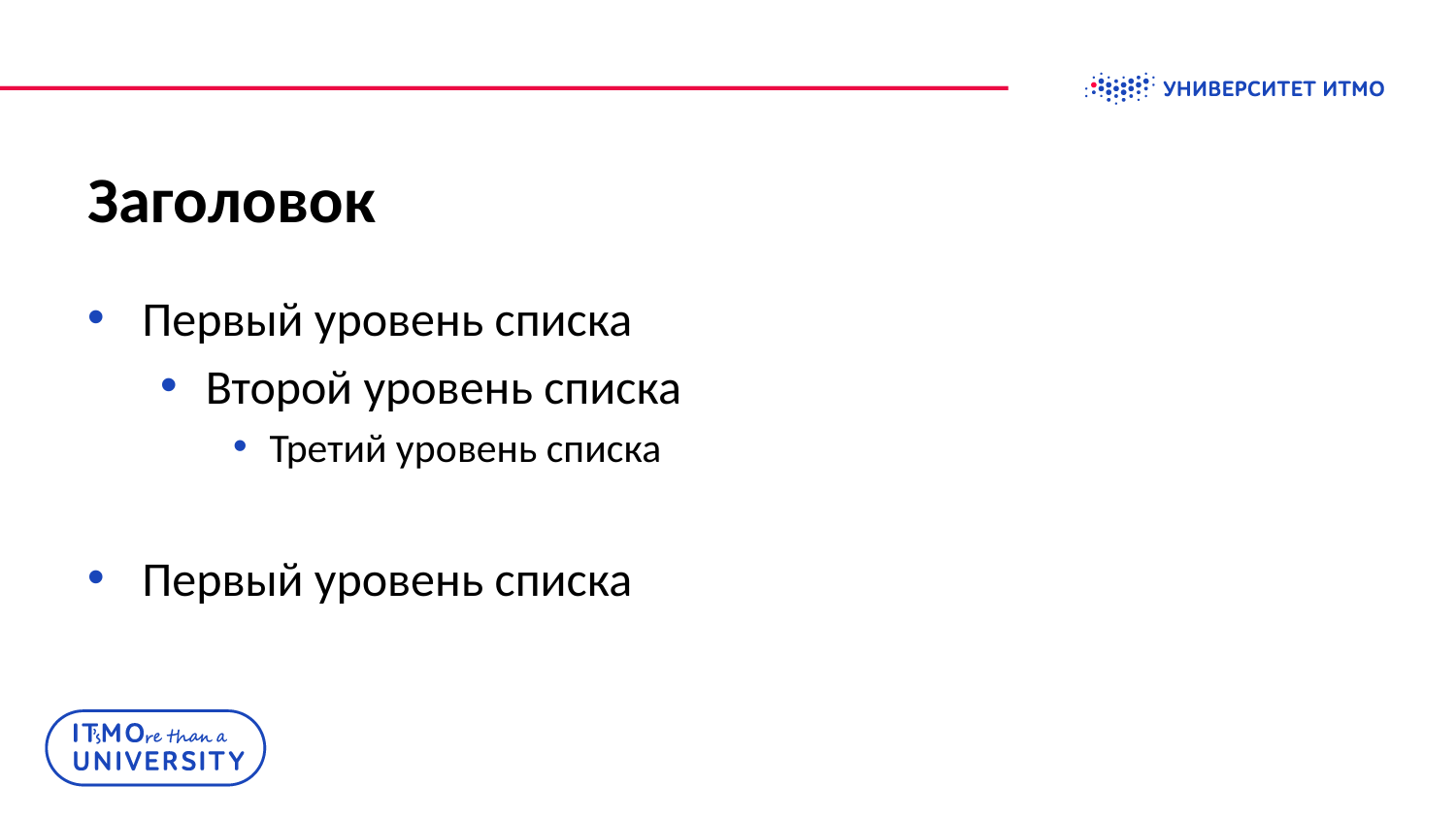

# Заголовок

Первый уровень списка
Второй уровень списка
Третий уровень списка

Первый уровень списка